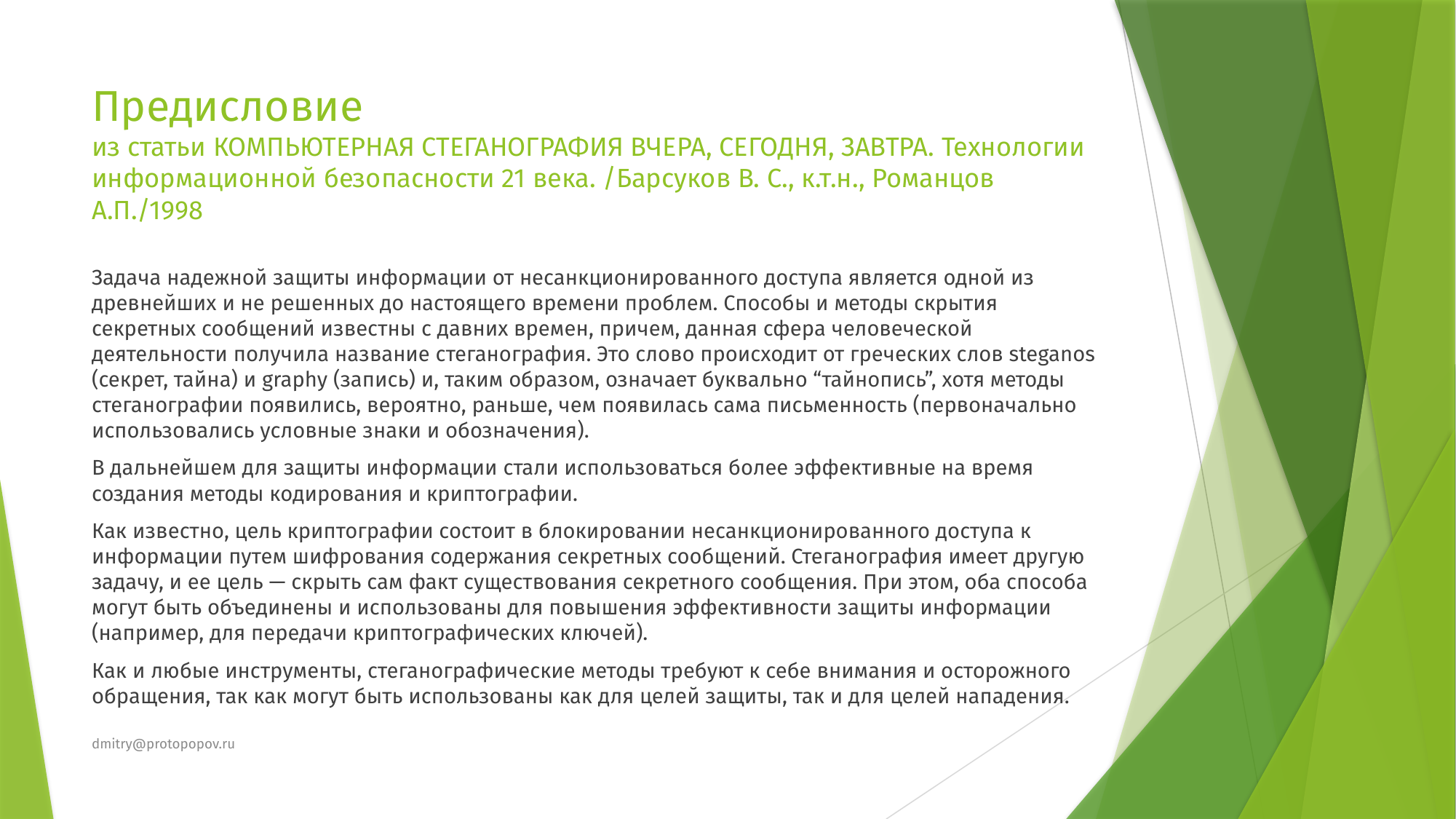

# Предисловие из статьи КОМПЬЮТЕРНАЯ СТЕГАНОГРАФИЯ ВЧЕРА, СЕГОДНЯ, ЗАВТРА. Технологии информационной безопасности 21 века. /Барсуков В. С., к.т.н., Романцов А.П./1998
Задача надежной защиты информации от несанкционированного доступа является одной из древнейших и не решенных до настоящего времени проблем. Способы и методы скрытия секретных сообщений известны с давних времен, причем, данная сфера человеческой деятельности получила название стеганография. Это слово происходит от греческих слов steganos (секрет, тайна) и graphy (запись) и, таким образом, означает буквально “тайнопись”, хотя методы стеганографии появились, вероятно, раньше, чем появилась сама письменность (первоначально использовались условные знаки и обозначения).
В дальнейшем для защиты информации стали использоваться более эффективные на время создания методы кодирования и криптографии.
Как известно, цель криптографии состоит в блокировании несанкционированного доступа к информации путем шифрования содержания секретных сообщений. Стеганография имеет другую задачу, и ее цель — скрыть сам факт существования секретного сообщения. При этом, оба способа могут быть объединены и использованы для повышения эффективности защиты информации (например, для передачи криптографических ключей).
Как и любые инструменты, стеганографические методы требуют к себе внимания и осторожного обращения, так как могут быть использованы как для целей защиты, так и для целей нападения.
dmitry@protopopov.ru